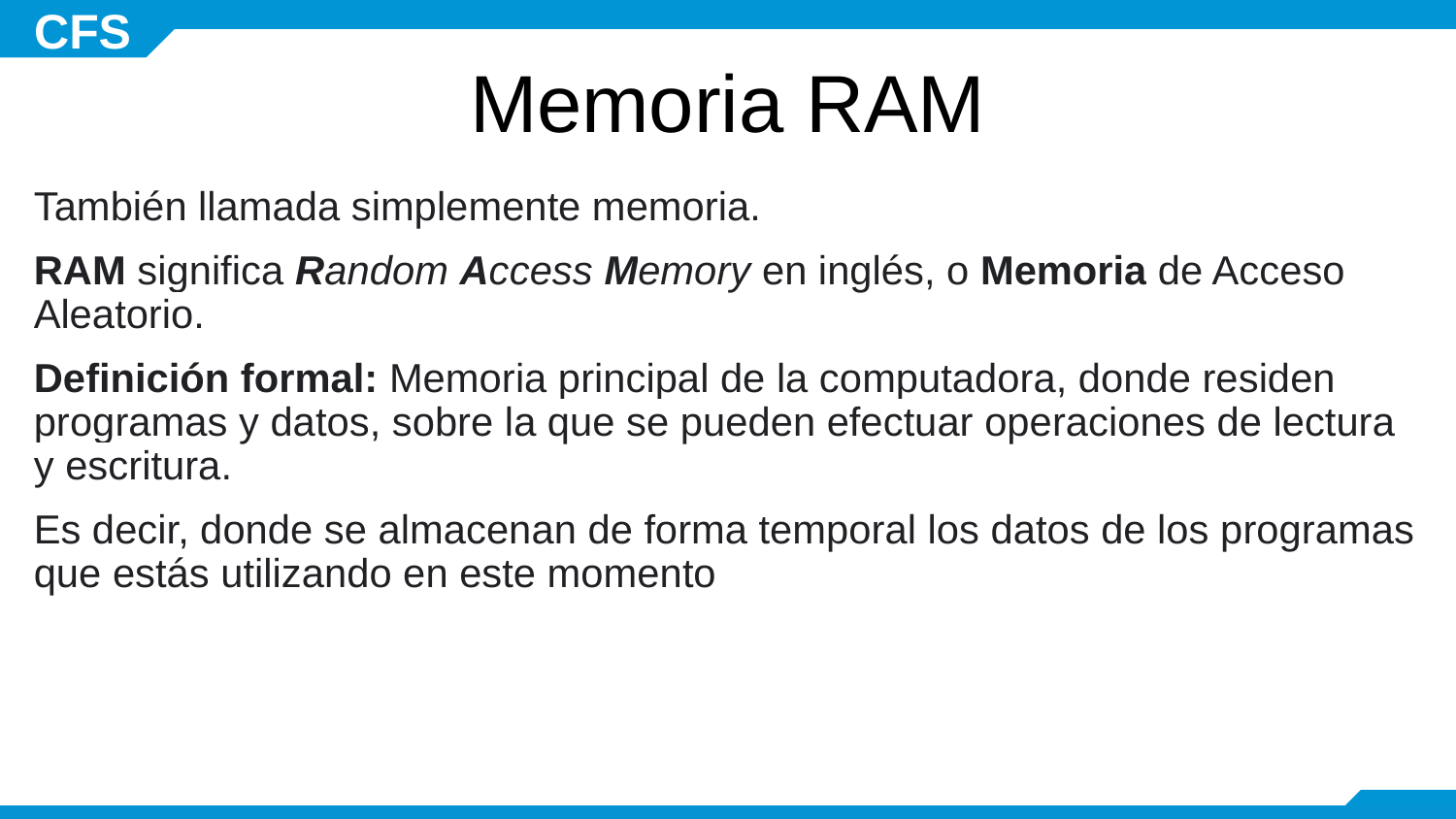

# Memoria RAM
También llamada simplemente memoria.
RAM significa Random Access Memory en inglés, o Memoria de Acceso Aleatorio.
Definición formal: Memoria principal de la computadora, donde residen programas y datos, sobre la que se pueden efectuar operaciones de lectura y escritura.
Es decir, donde se almacenan de forma temporal los datos de los programas que estás utilizando en este momento